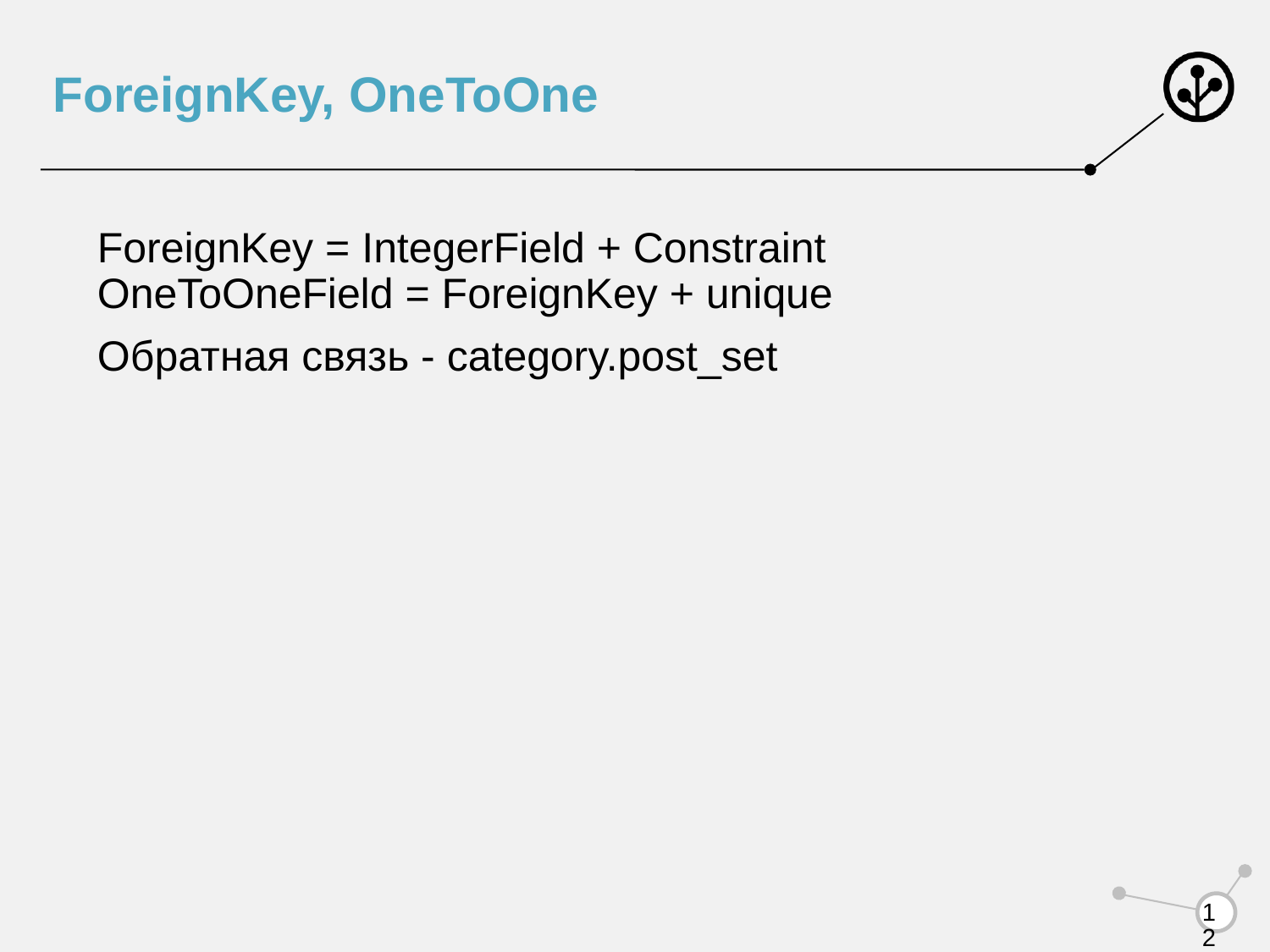

# ForeignKey, OneToOne
ForeignKey = IntegerField + Constraint OneToOneField = ForeignKey + unique
Обратная связь - category.post_set

12